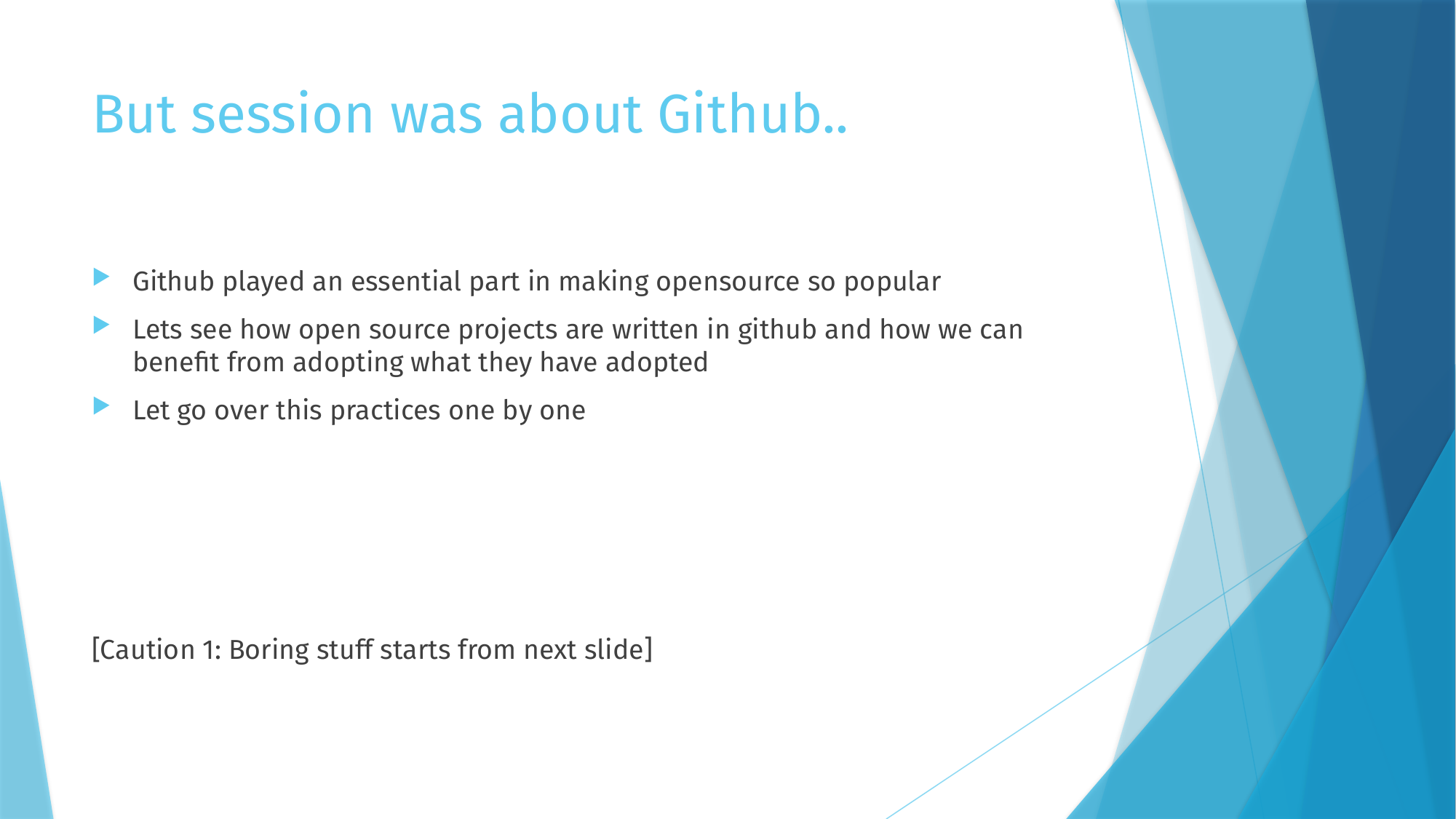

# But session was about Github..
Github played an essential part in making opensource so popular
Lets see how open source projects are written in github and how we can benefit from adopting what they have adopted
Let go over this practices one by one

[Caution 1: Boring stuff starts from next slide]